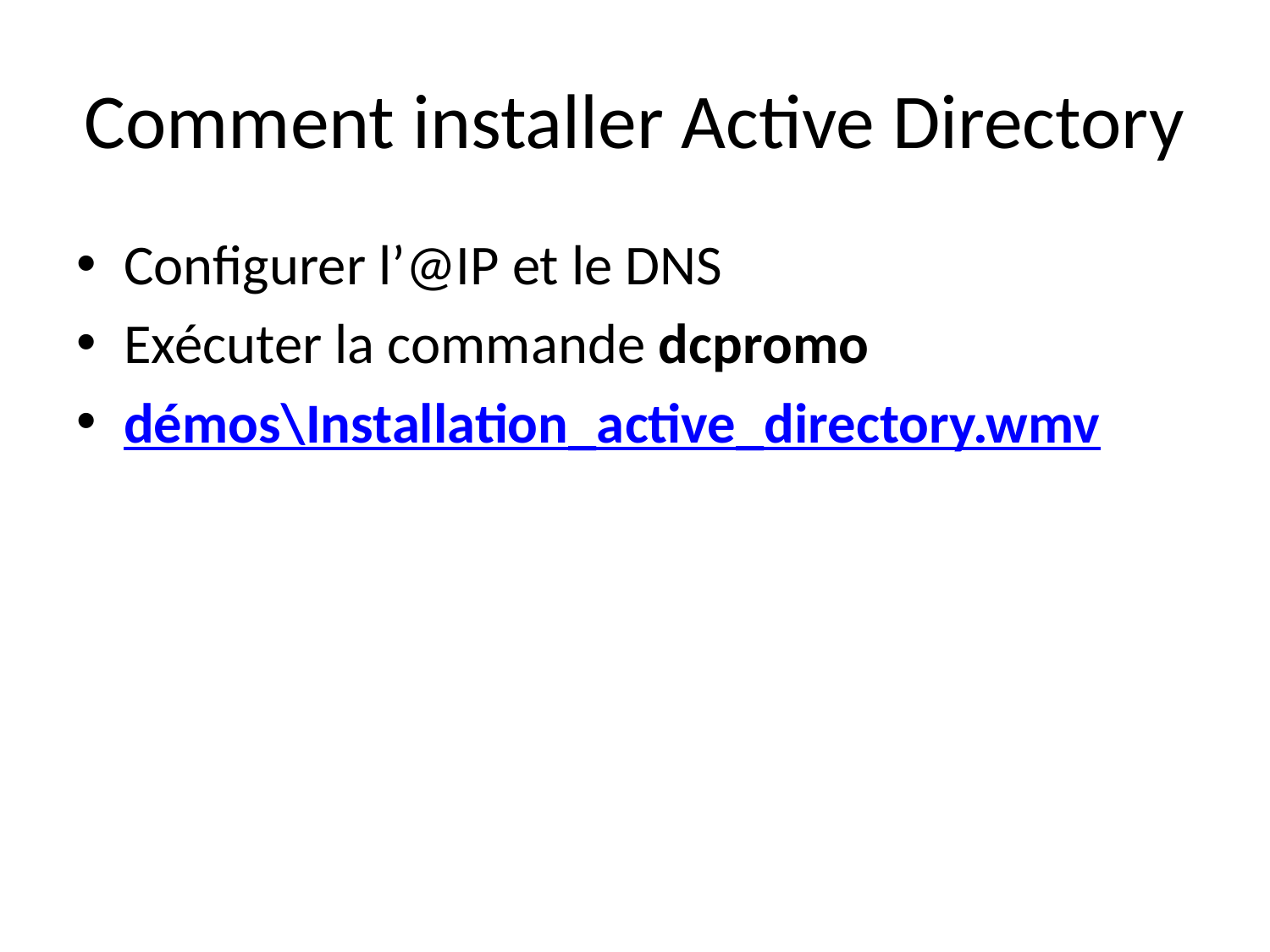

# Comment installer Active Directory
Configurer l’@IP et le DNS
Exécuter la commande dcpromo
démos\Installation_active_directory.wmv